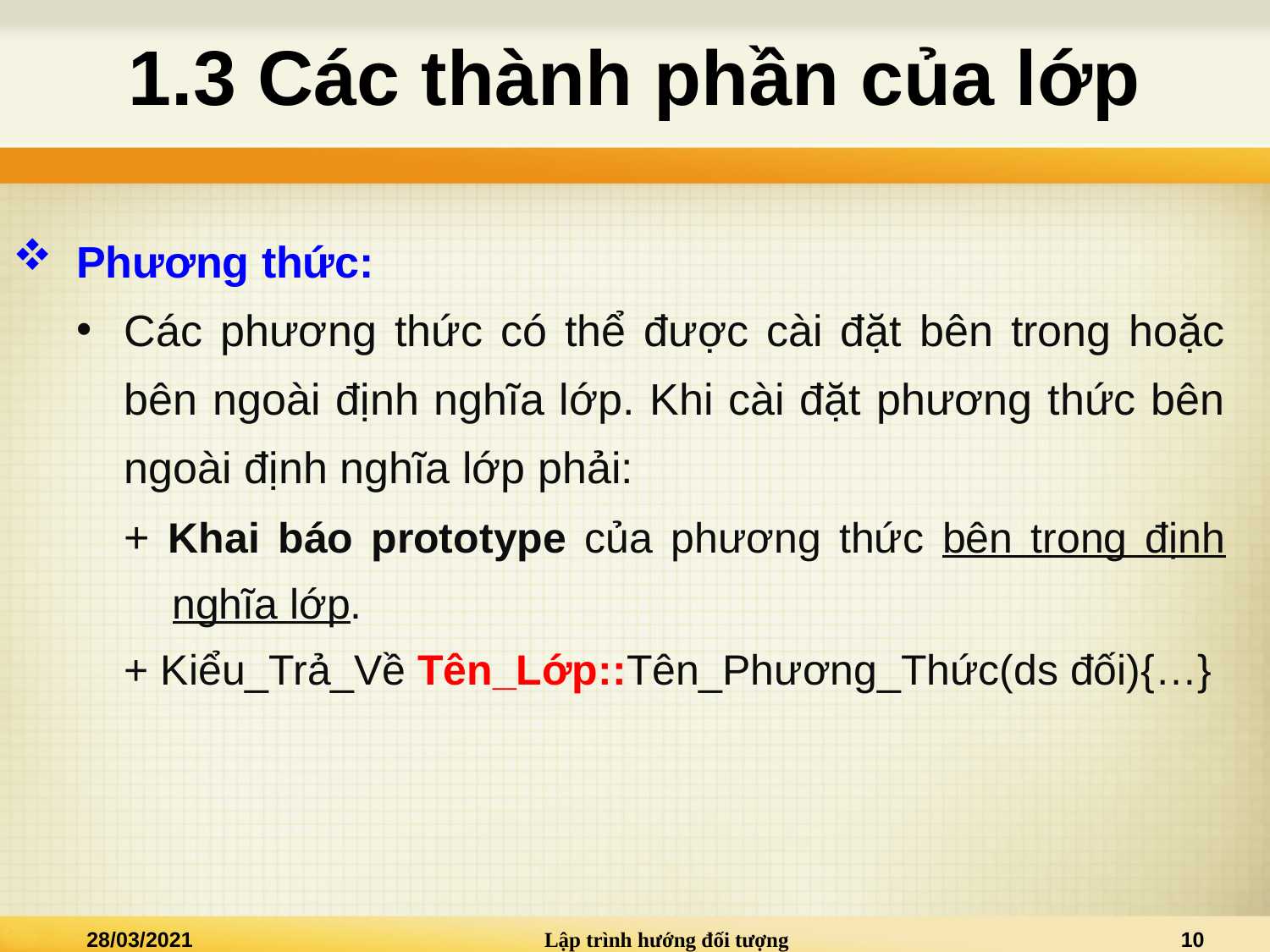

# 1.3 Các thành phần của lớp
Phương thức:
Các phương thức có thể được cài đặt bên trong hoặc bên ngoài định nghĩa lớp. Khi cài đặt phương thức bên ngoài định nghĩa lớp phải:
+ Khai báo prototype của phương thức bên trong định nghĩa lớp.
+ Kiểu_Trả_Về Tên_Lớp::Tên_Phương_Thức(ds đối){…}
28/03/2021
Lập trình hướng đối tượng
10